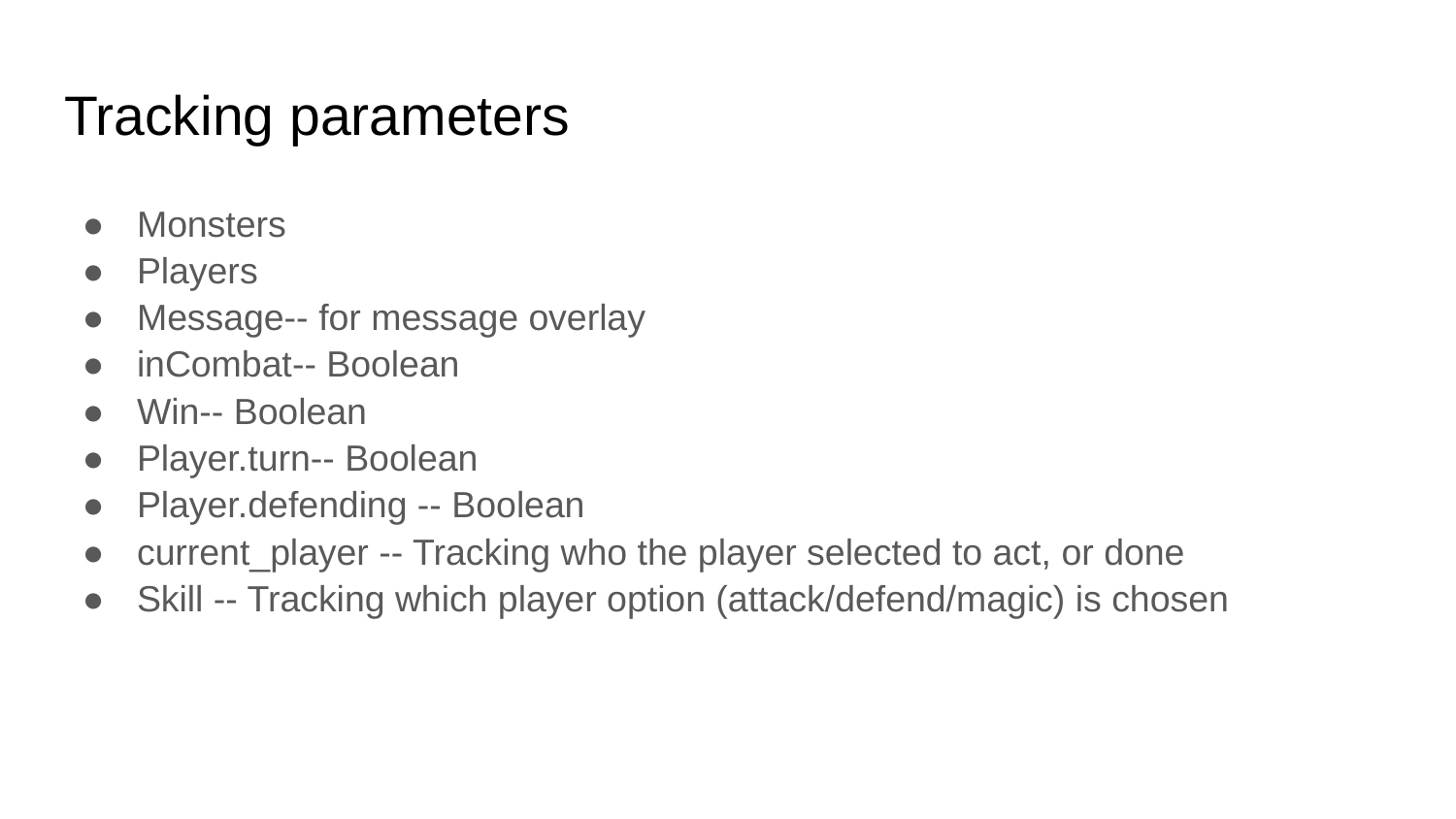

# Tracking parameters
Monsters
Players
Message-- for message overlay
inCombat-- Boolean
Win-- Boolean
Player.turn-- Boolean
Player.defending -- Boolean
current_player -- Tracking who the player selected to act, or done
Skill -- Tracking which player option (attack/defend/magic) is chosen